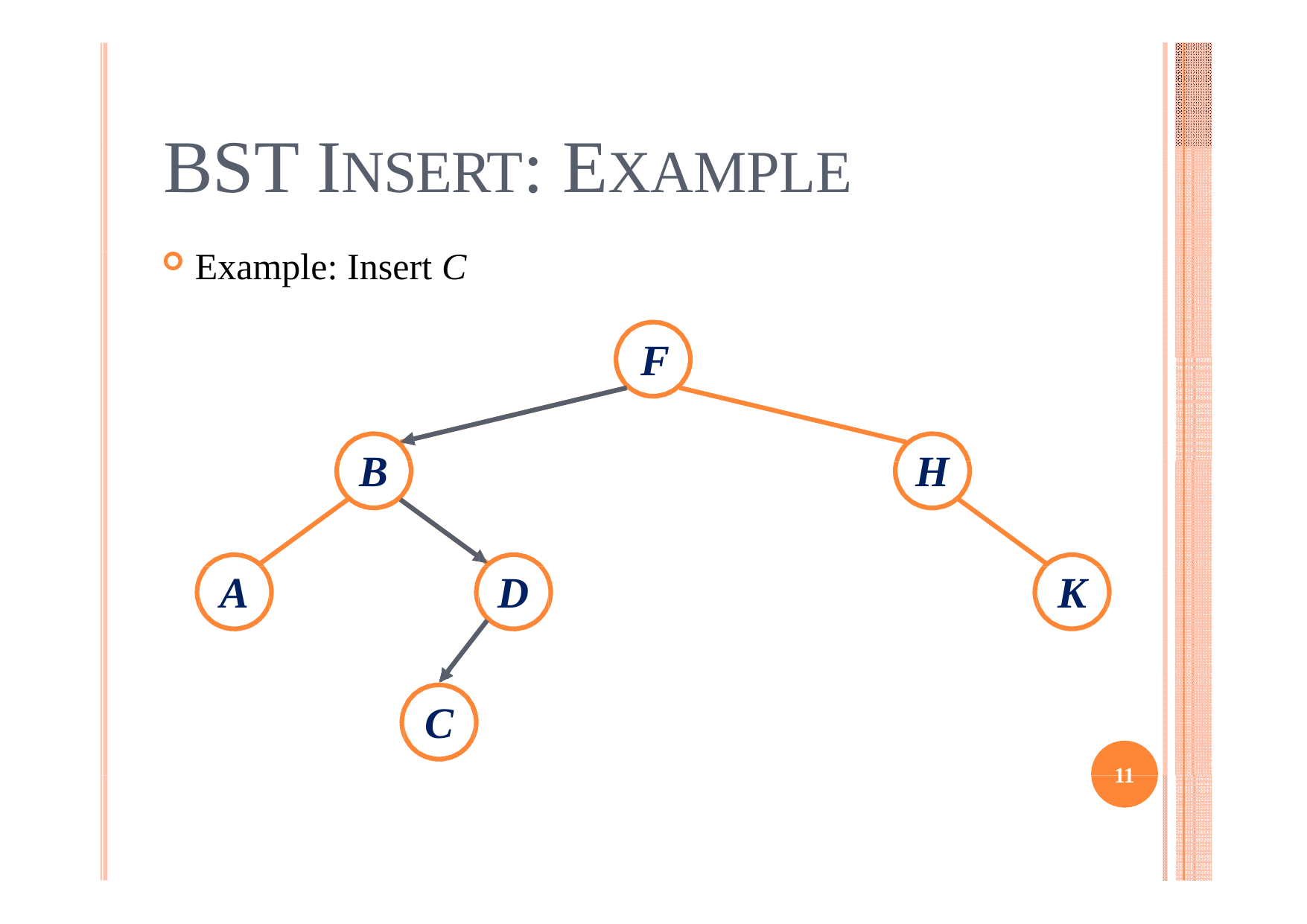

# BST INSERT: EXAMPLE

Example: Insert C

F

B
H

A
D
K

C
11